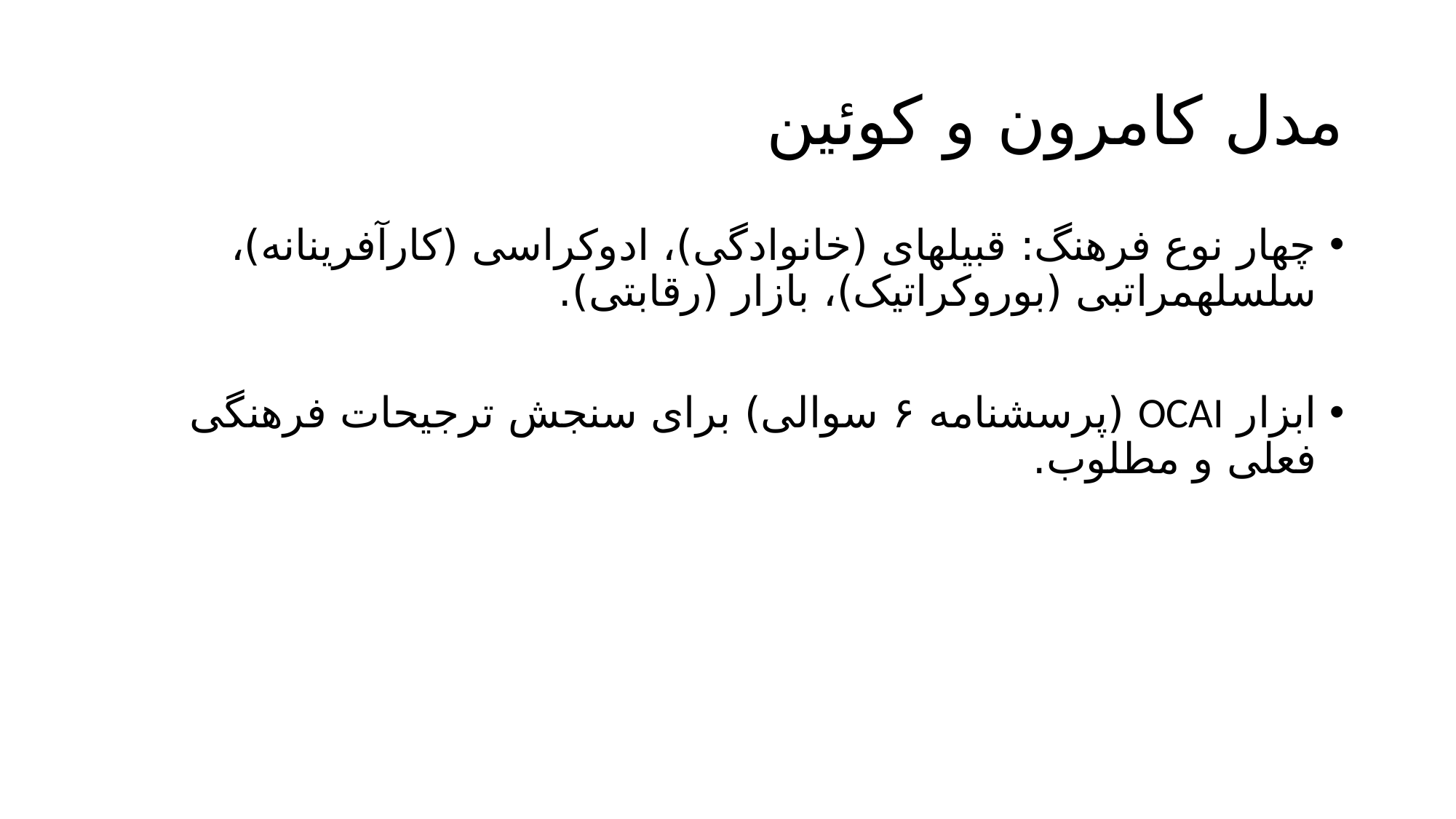

# مدل کامرون و کوئین
چهار نوع فرهنگ: قبیلهای (خانوادگی)، ادوکراسی (کارآفرینانه)، سلسلهمراتبی (بوروکراتیک)، بازار (رقابتی).

ابزار OCAI (پرسشنامه ۶ سوالی) برای سنجش ترجیحات فرهنگی فعلی و مطلوب.